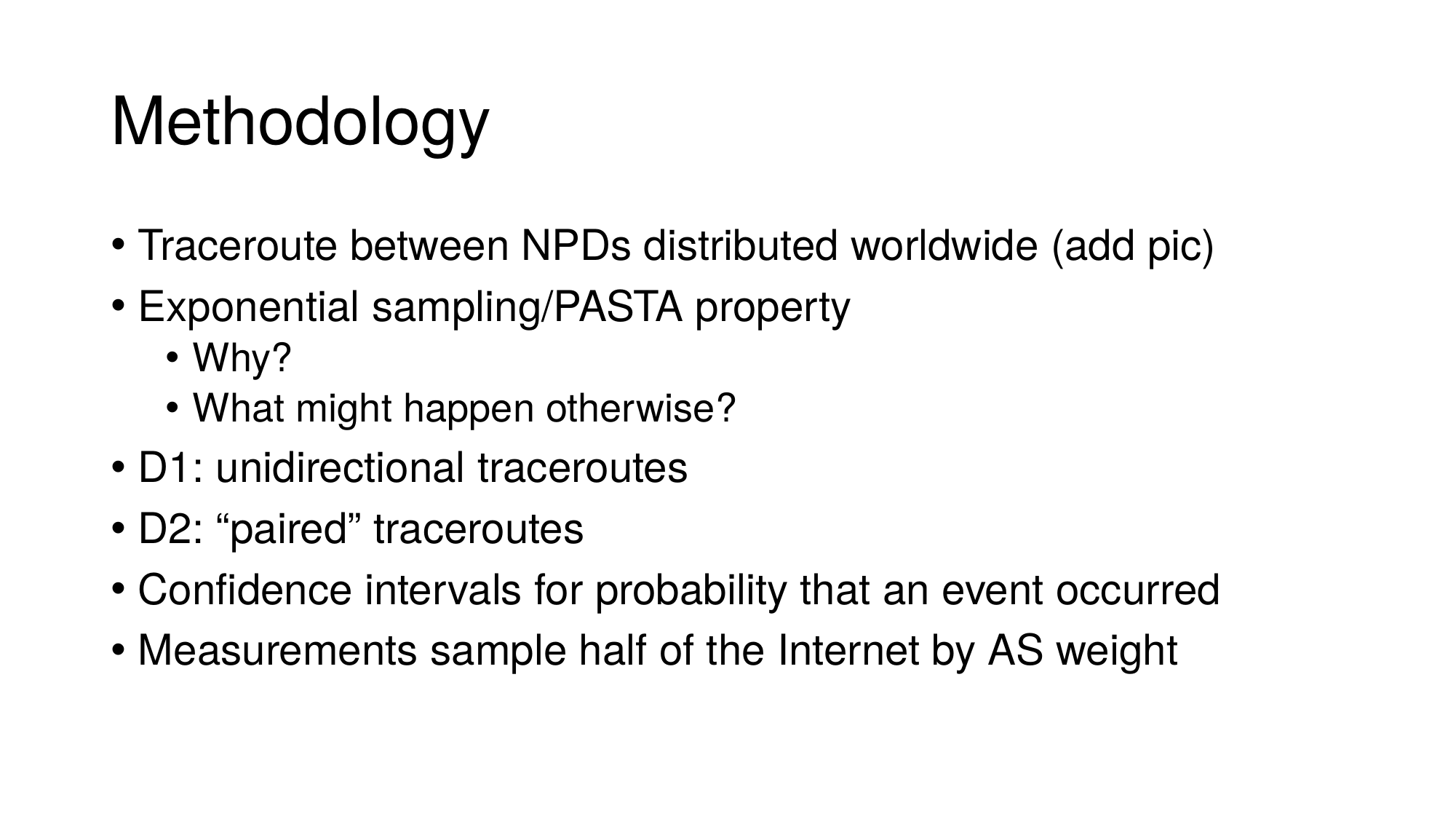

# Methodology
Traceroute between NPDs distributed worldwide (add pic)
Exponential sampling/PASTA property
Why?
What might happen otherwise?
D1: unidirectional traceroutes
D2: “paired” traceroutes
Confidence intervals for probability that an event occurred
Measurements sample half of the Internet by AS weight